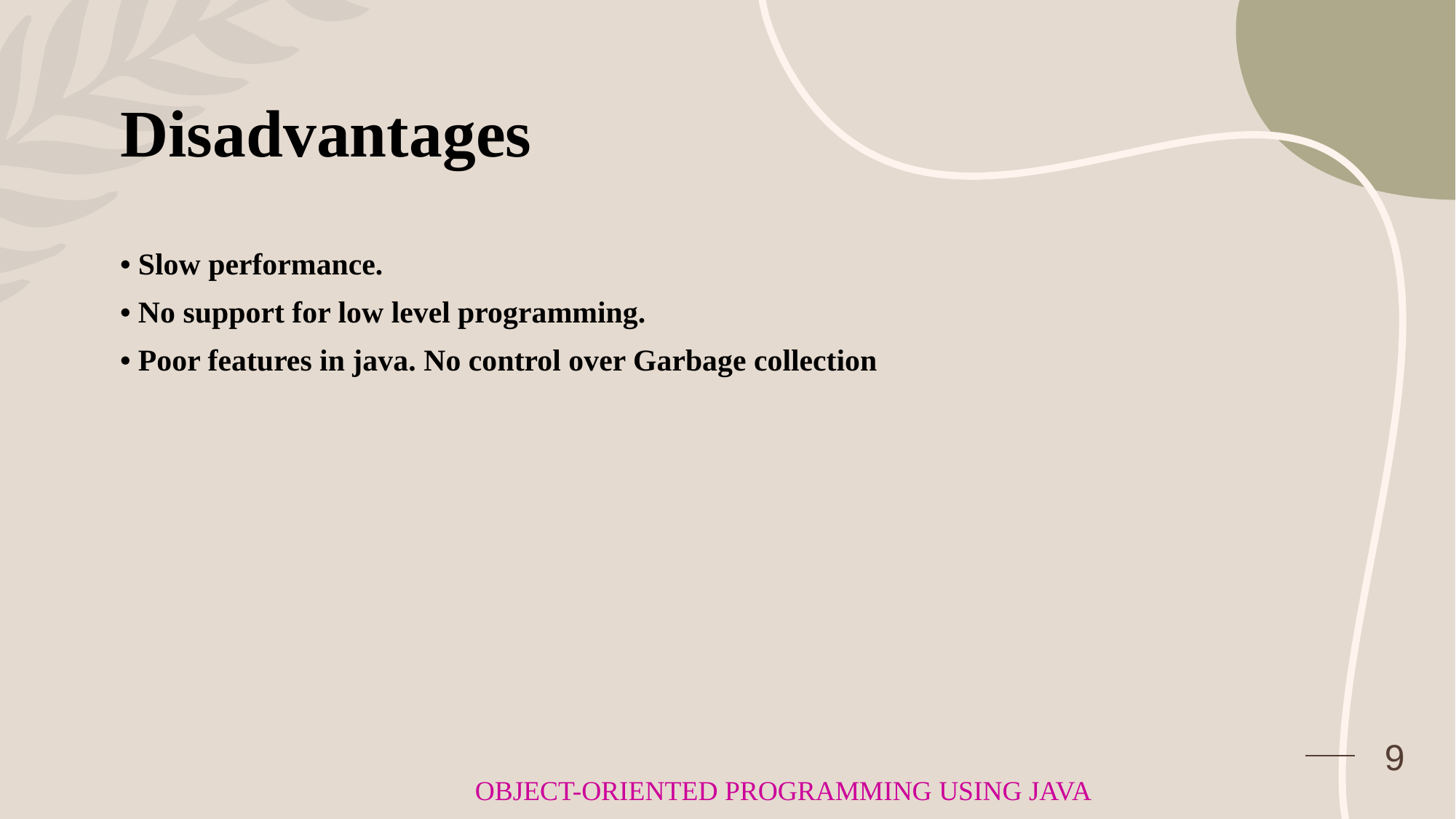

# Disadvantages
• Slow performance.
• No support for low level programming.
• Poor features in java. No control over Garbage collection
9
OBJECT-ORIENTED PROGRAMMING USING JAVA